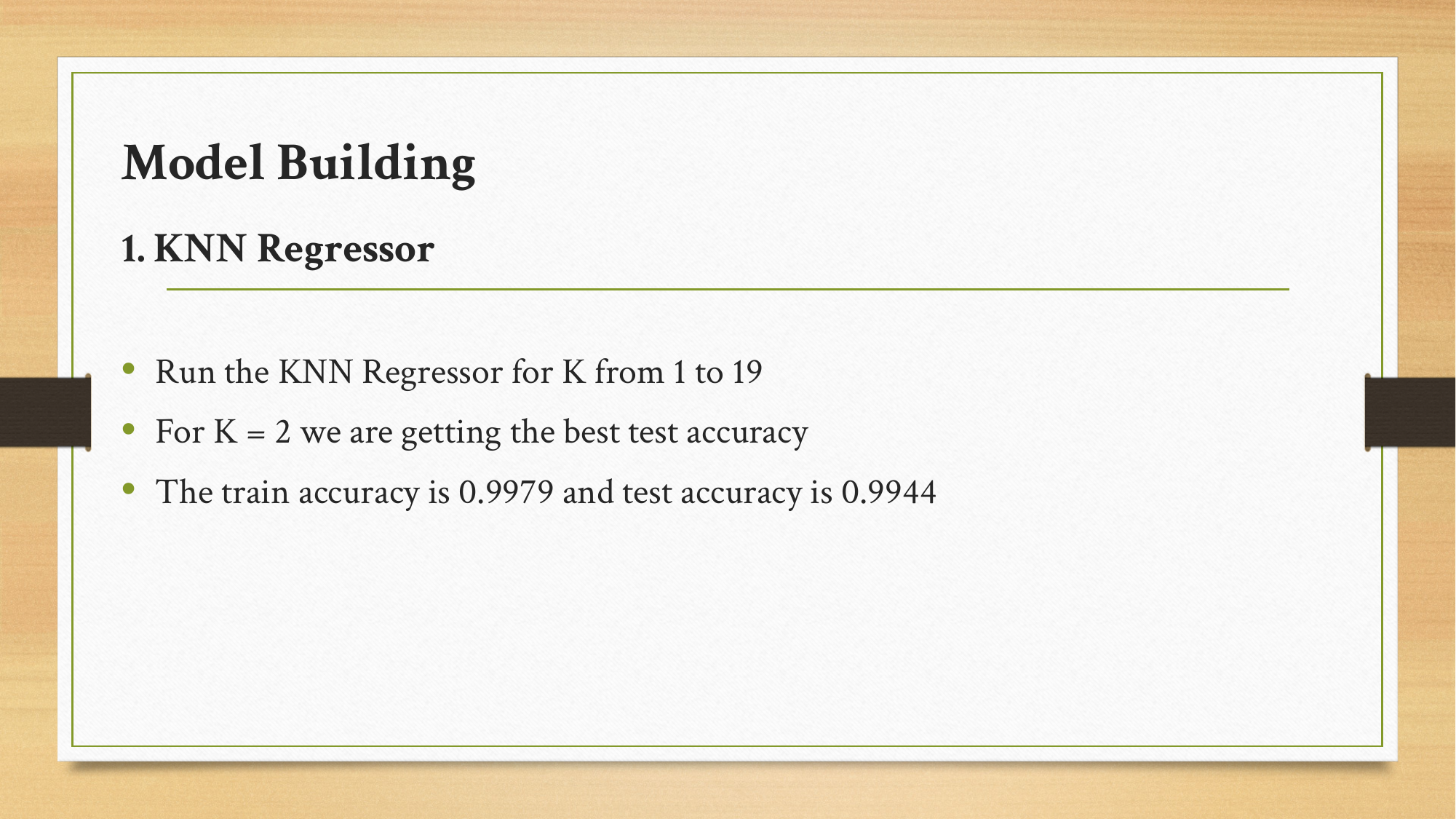

# Model Building
1. KNN Regressor

Run the KNN Regressor for K from 1 to 19
For K = 2 we are getting the best test accuracy
The train accuracy is 0.9979 and test accuracy is 0.9944